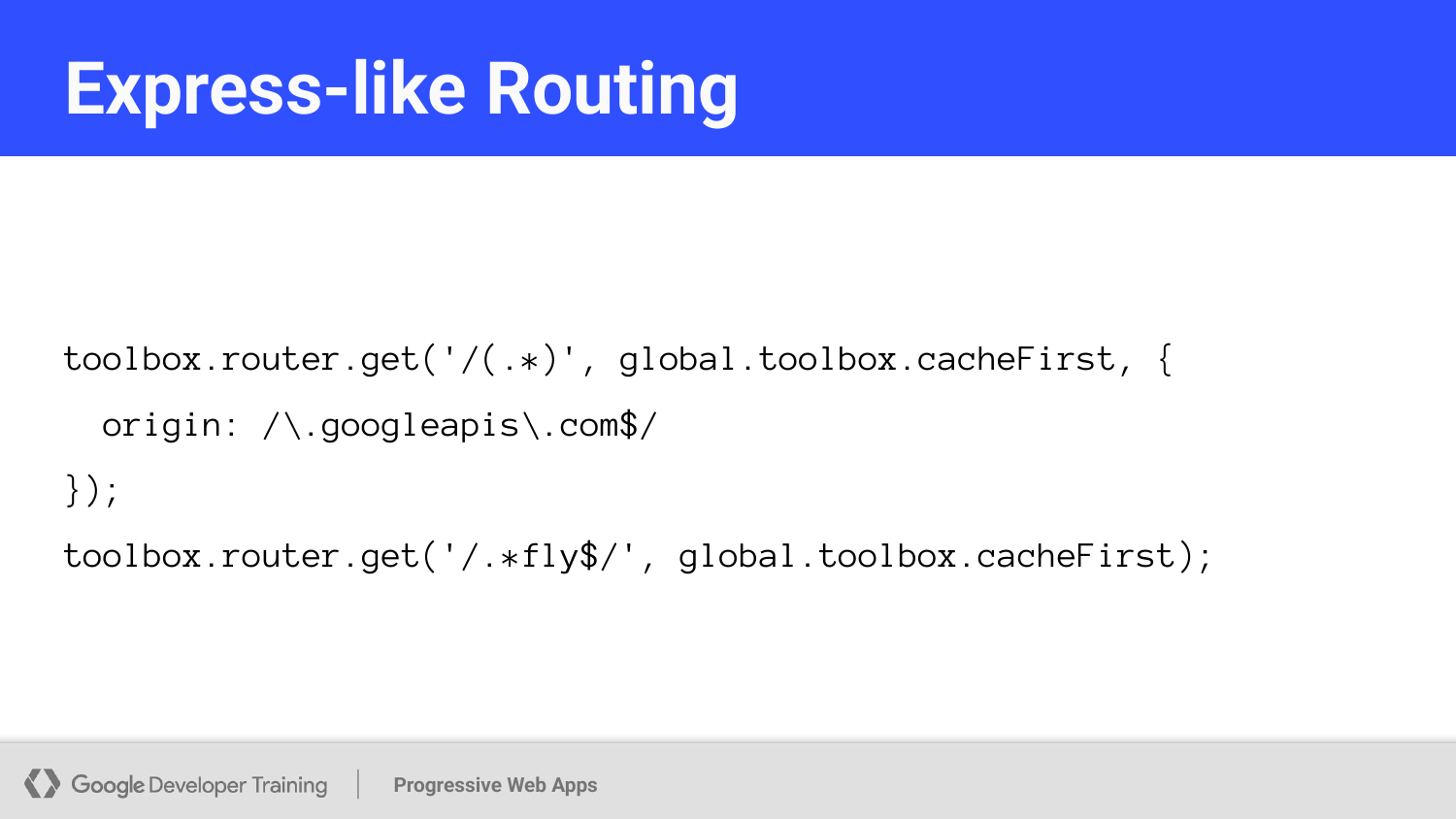

# Express-like Routing
toolbox.router.get('/(.*)', global.toolbox.cacheFirst, {
  origin: /\.googleapis\.com$/
});
toolbox.router.get('/.*fly$/', global.toolbox.cacheFirst);